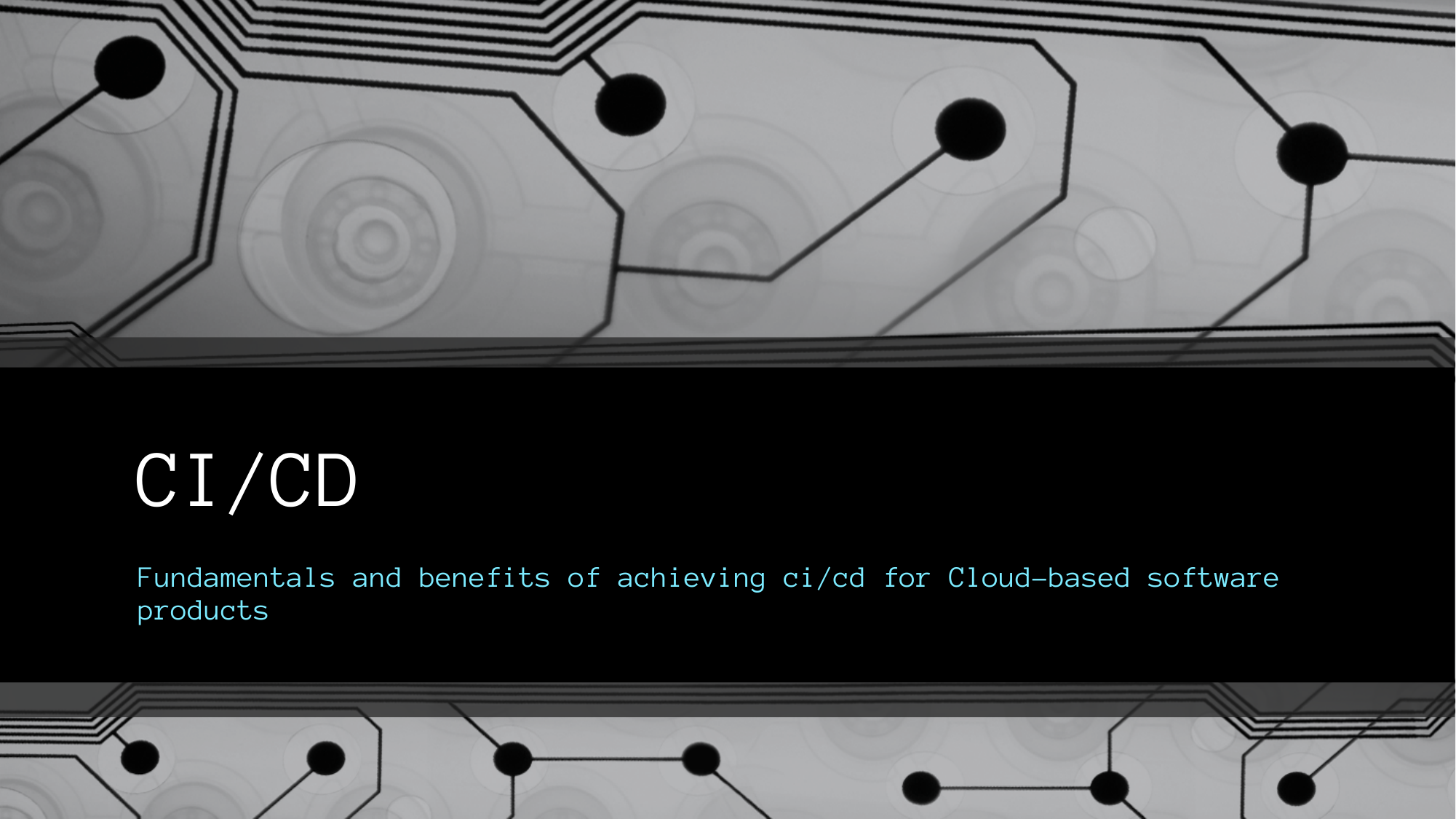

# CI/CD
Fundamentals and benefits of achieving ci/cd for Cloud-based software products